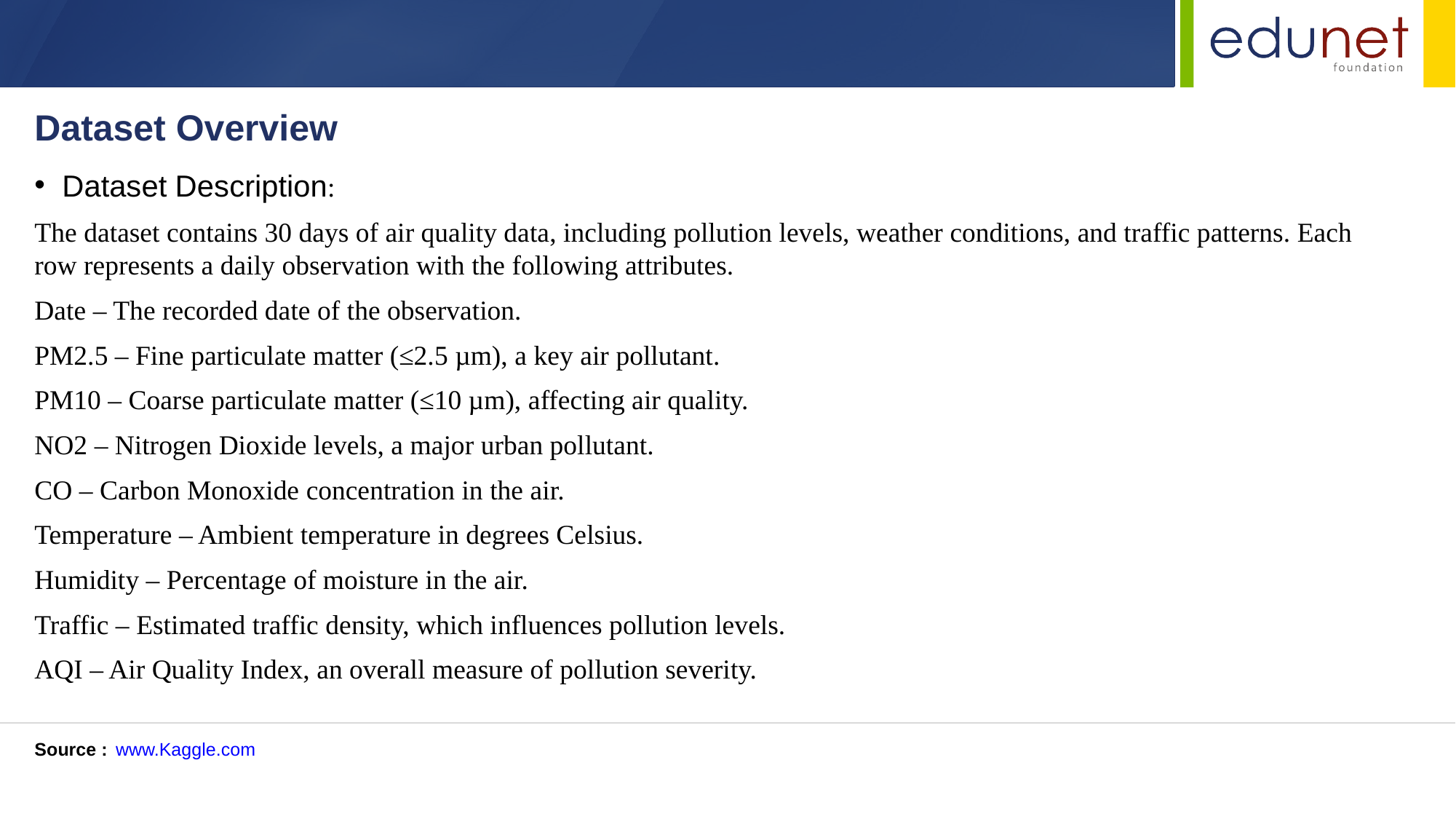

Dataset Overview
Dataset Description:
The dataset contains 30 days of air quality data, including pollution levels, weather conditions, and traffic patterns. Each row represents a daily observation with the following attributes.
Date – The recorded date of the observation.
PM2.5 – Fine particulate matter (≤2.5 µm), a key air pollutant.
PM10 – Coarse particulate matter (≤10 µm), affecting air quality.
NO2 – Nitrogen Dioxide levels, a major urban pollutant.
CO – Carbon Monoxide concentration in the air.
Temperature – Ambient temperature in degrees Celsius.
Humidity – Percentage of moisture in the air.
Traffic – Estimated traffic density, which influences pollution levels.
AQI – Air Quality Index, an overall measure of pollution severity.

Source :
www.Kaggle.com